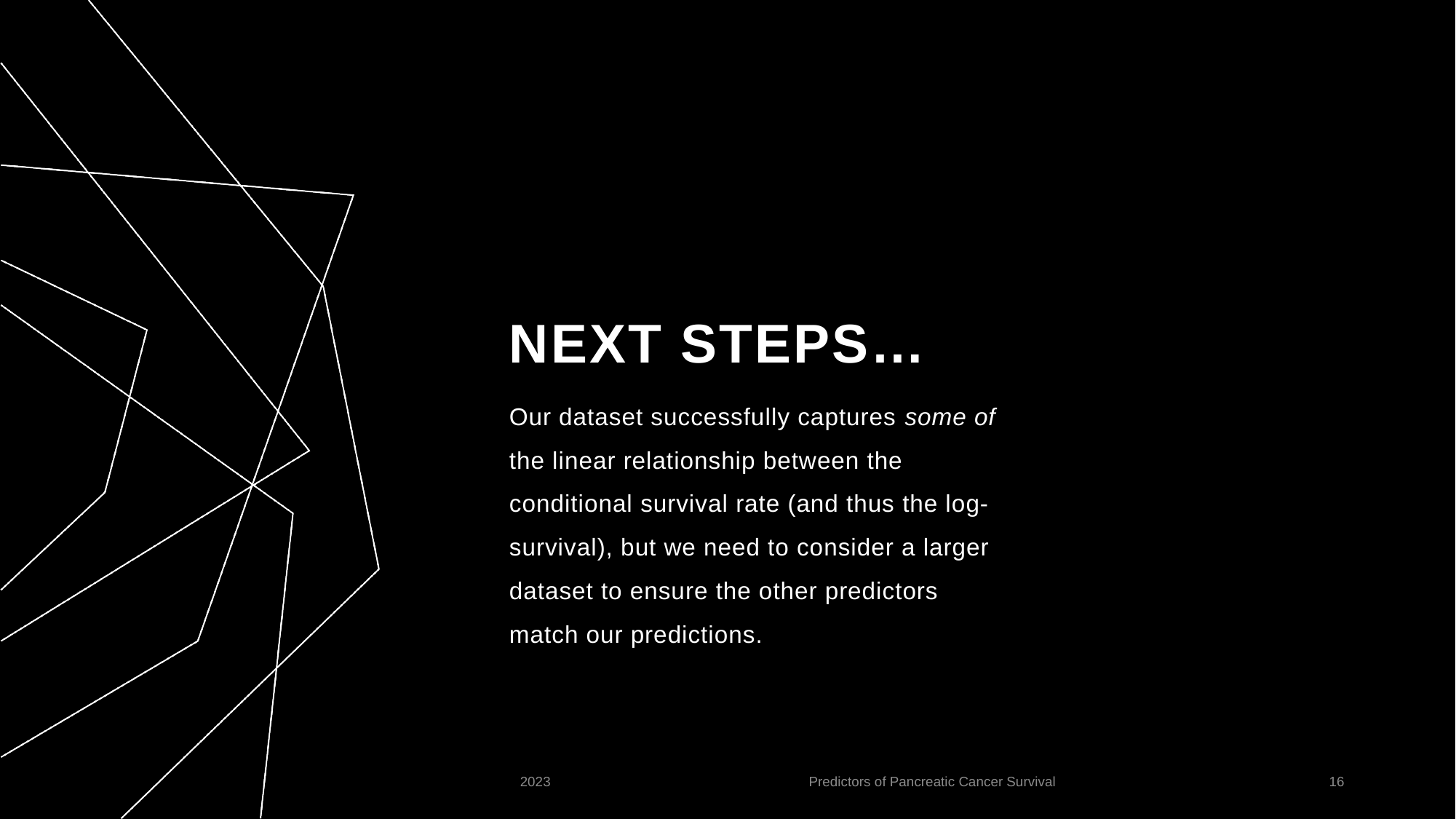

# Next Steps…
Our dataset successfully captures some of the linear relationship between the conditional survival rate (and thus the log-survival), but we need to consider a larger dataset to ensure the other predictors match our predictions.
2023
Predictors of Pancreatic Cancer Survival
16